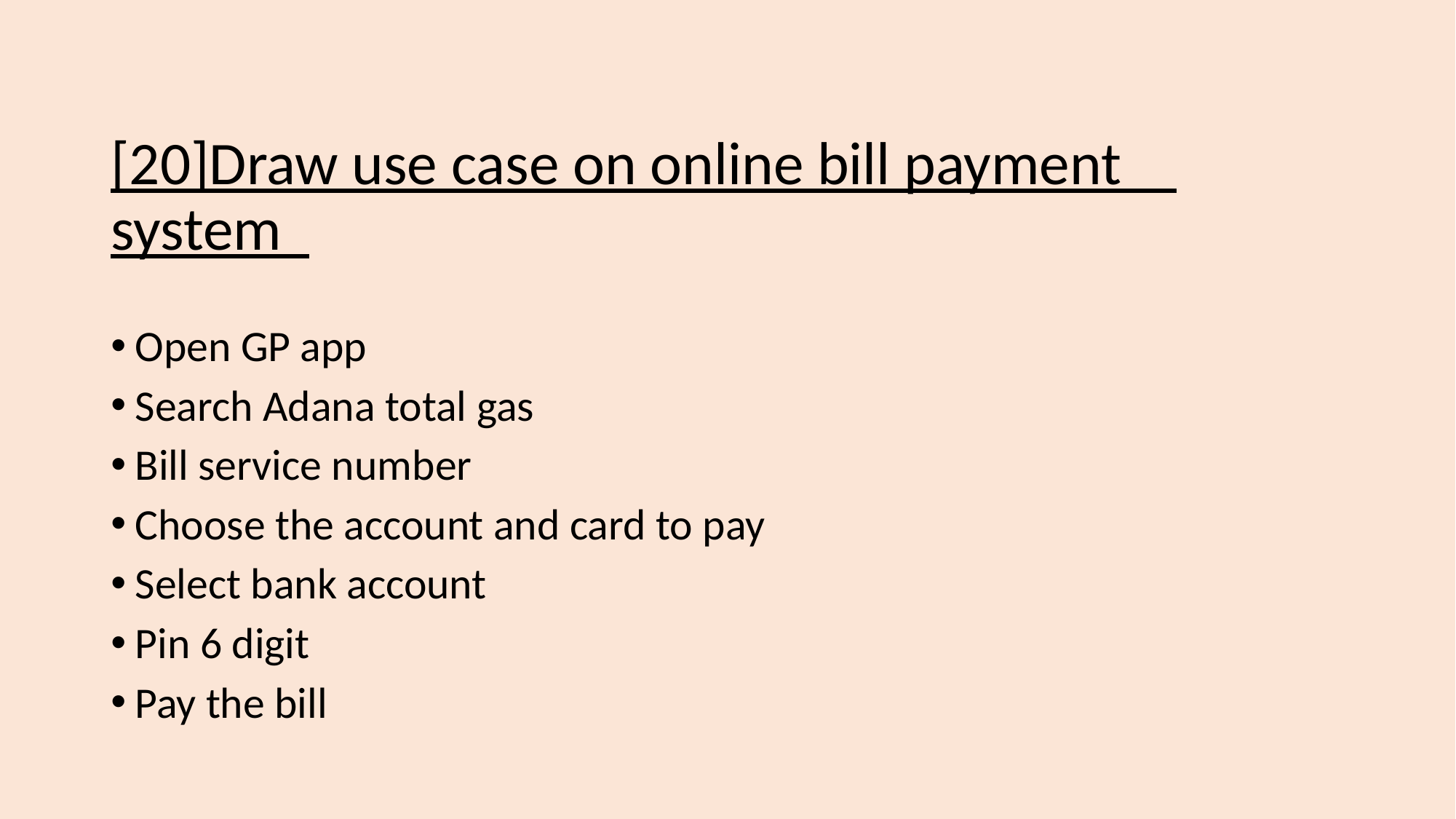

# [20]Draw use case on online bill payment     system
Open GP app
Search Adana total gas
Bill service number
Choose the account and card to pay
Select bank account
Pin 6 digit
Pay the bill